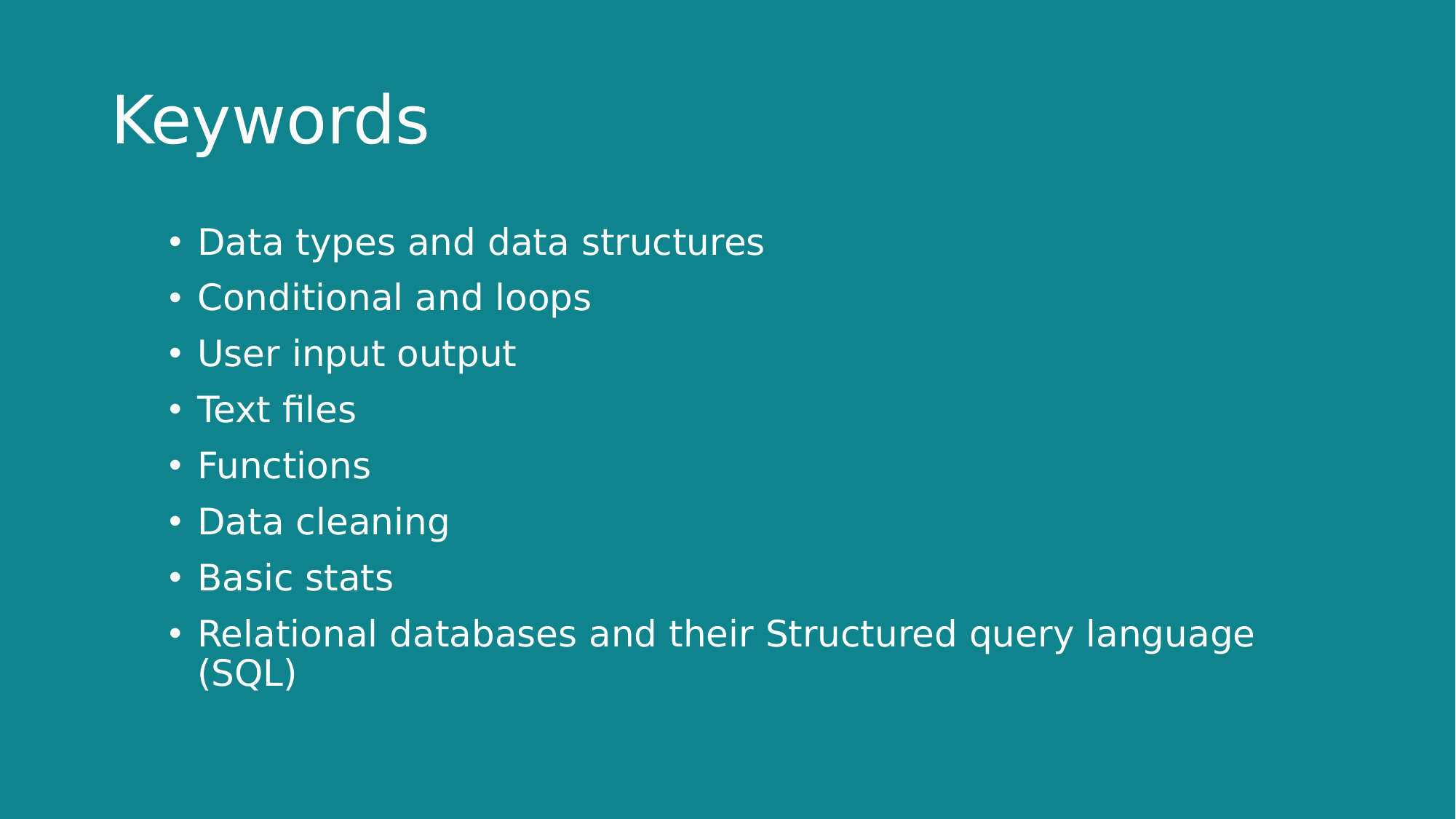

Keywords
Data types and data structures
Conditional and loops
User input output
Text files
Functions
Data cleaning
Basic stats
Relational databases and their Structured query language (SQL)